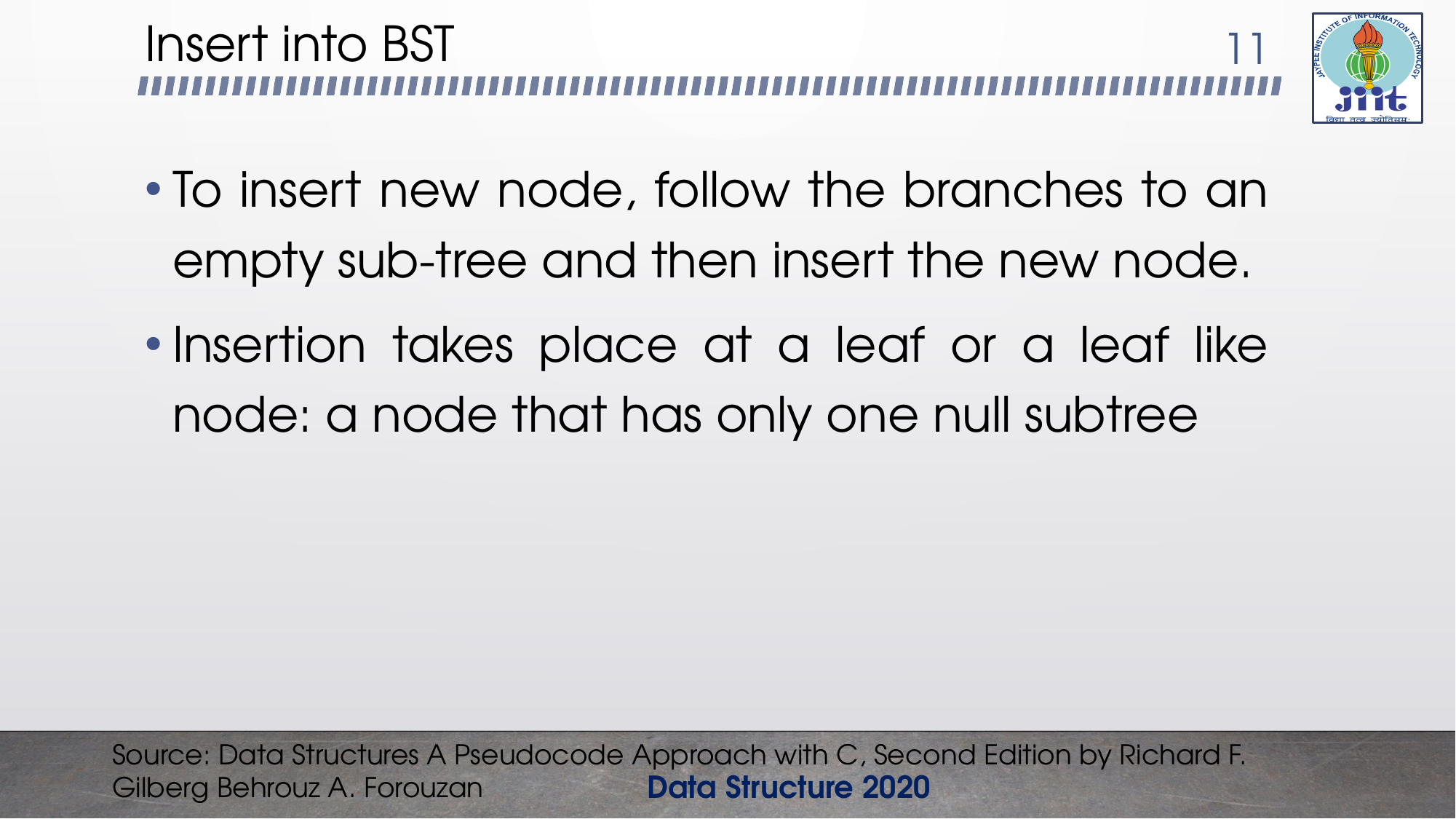

# Insert into BST
11
To insert new node, follow the branches to an empty sub-tree and then insert the new node.
Insertion takes place at a leaf or a leaf like node: a node that has only one null subtree

Source: Data Structures A Pseudocode Approach with C, Second Edition by Richard F. Gilberg Behrouz A. Forouzan